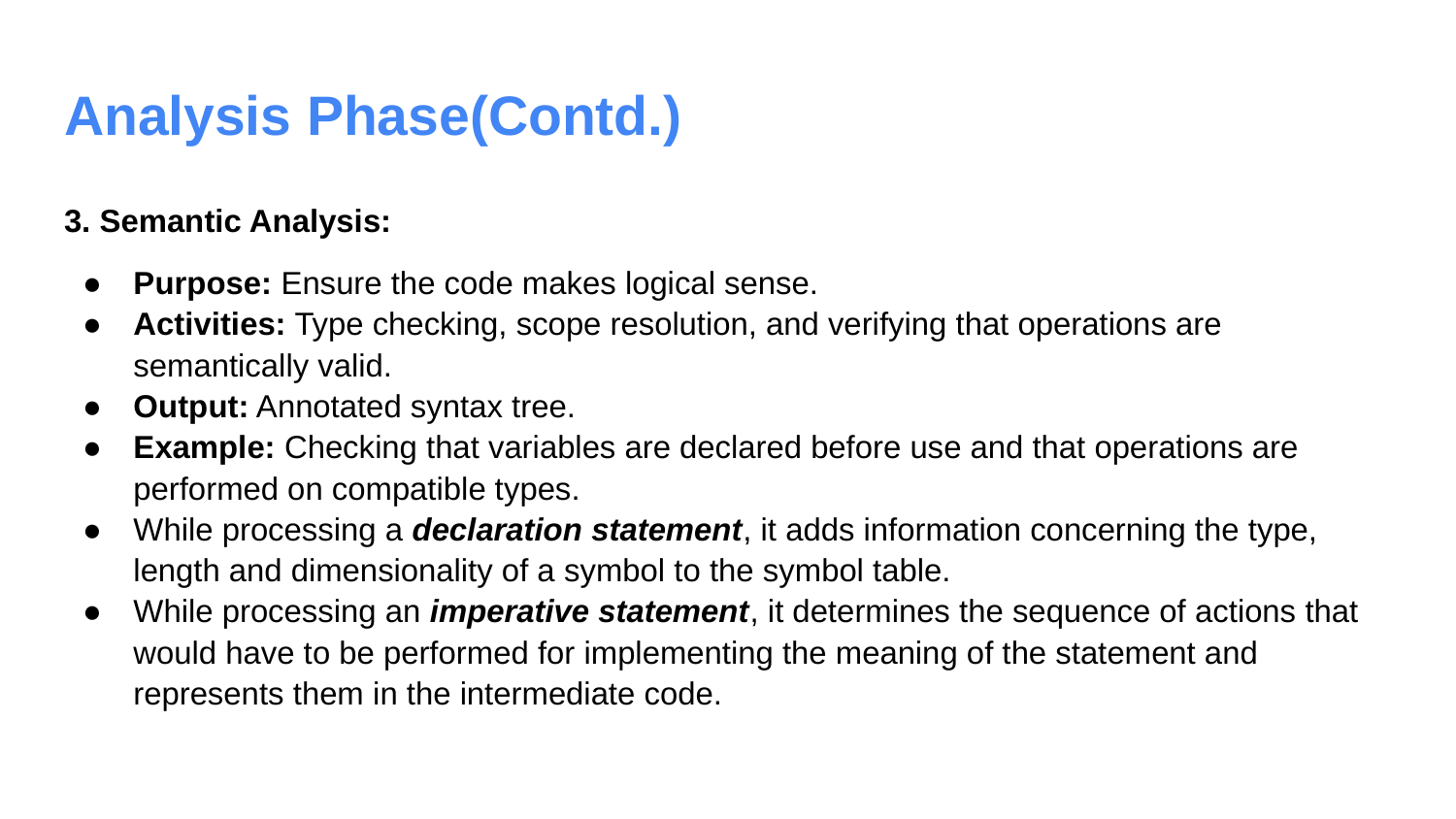

# Analysis Phase(Contd.)

3. Semantic Analysis:
Purpose: Ensure the code makes logical sense.
Activities: Type checking, scope resolution, and verifying that operations are semantically valid.
Output: Annotated syntax tree.
Example: Checking that variables are declared before use and that operations are performed on compatible types.
While processing a declaration statement, it adds information concerning the type, length and dimensionality of a symbol to the symbol table.
While processing an imperative statement, it determines the sequence of actions that would have to be performed for implementing the meaning of the statement and represents them in the intermediate code.